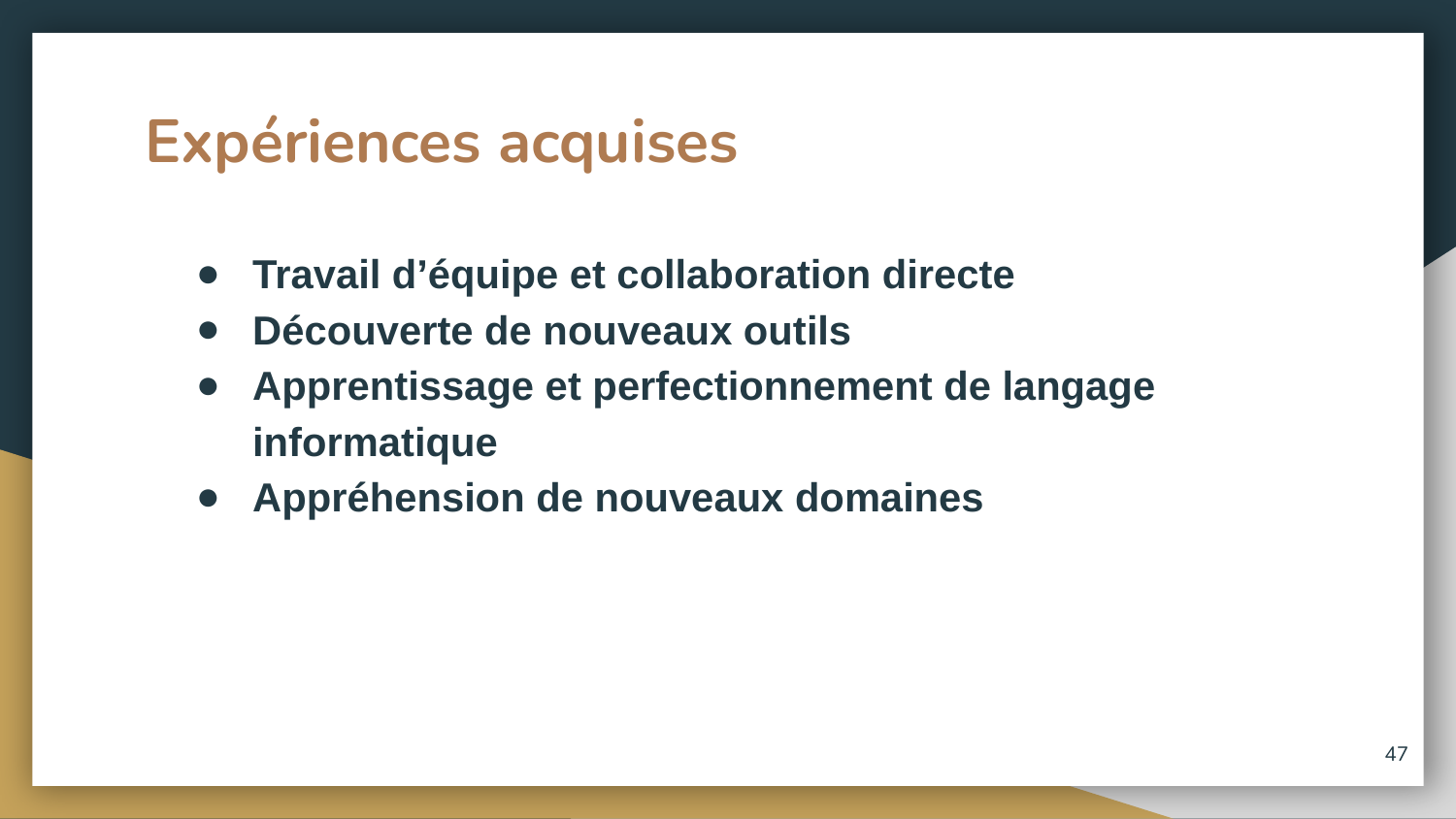

# Expériences acquises
Travail d’équipe et collaboration directe
Découverte de nouveaux outils
Apprentissage et perfectionnement de langage informatique
Appréhension de nouveaux domaines
47